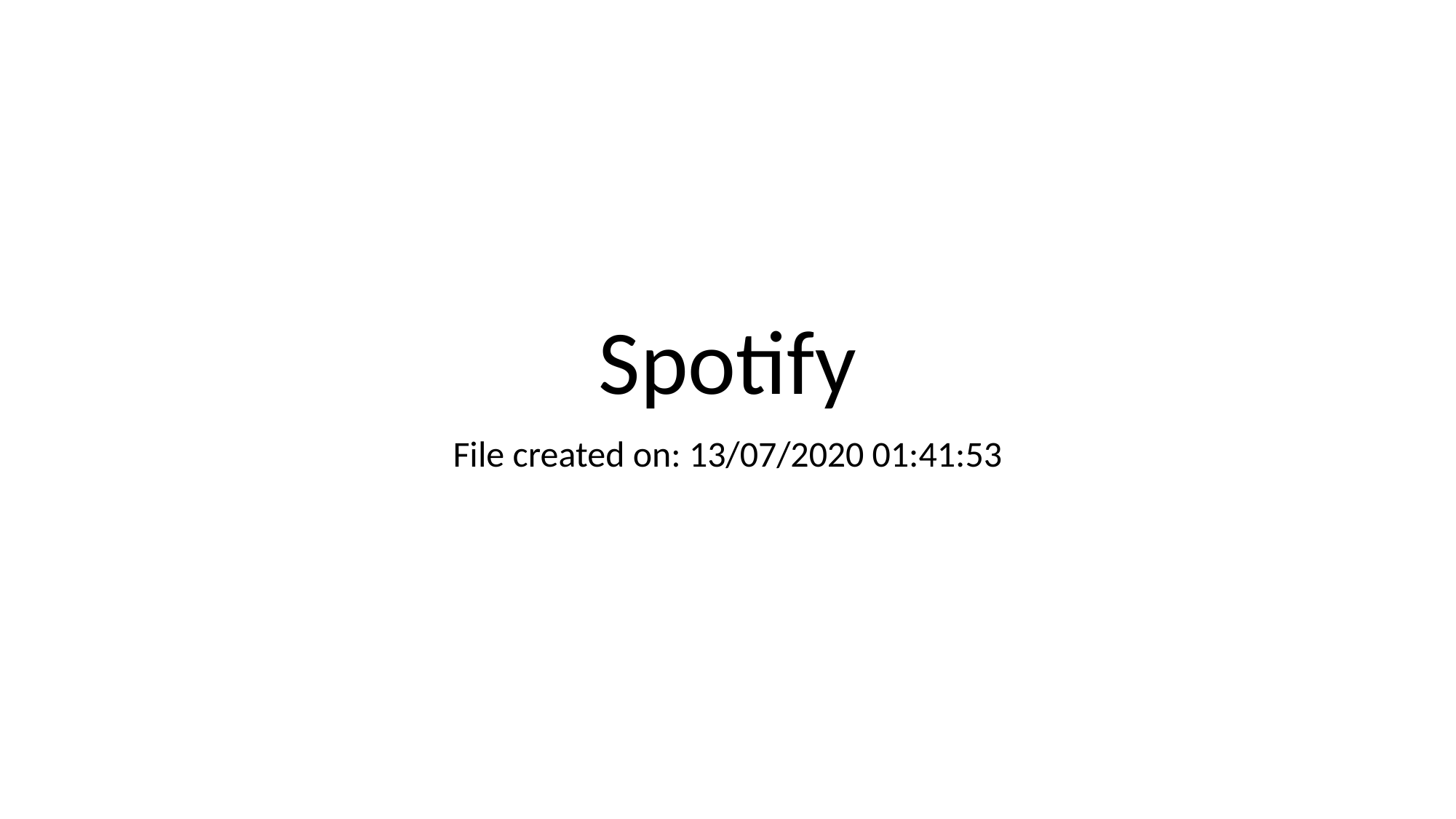

# Spotify
File created on: 13/07/2020 01:41:53